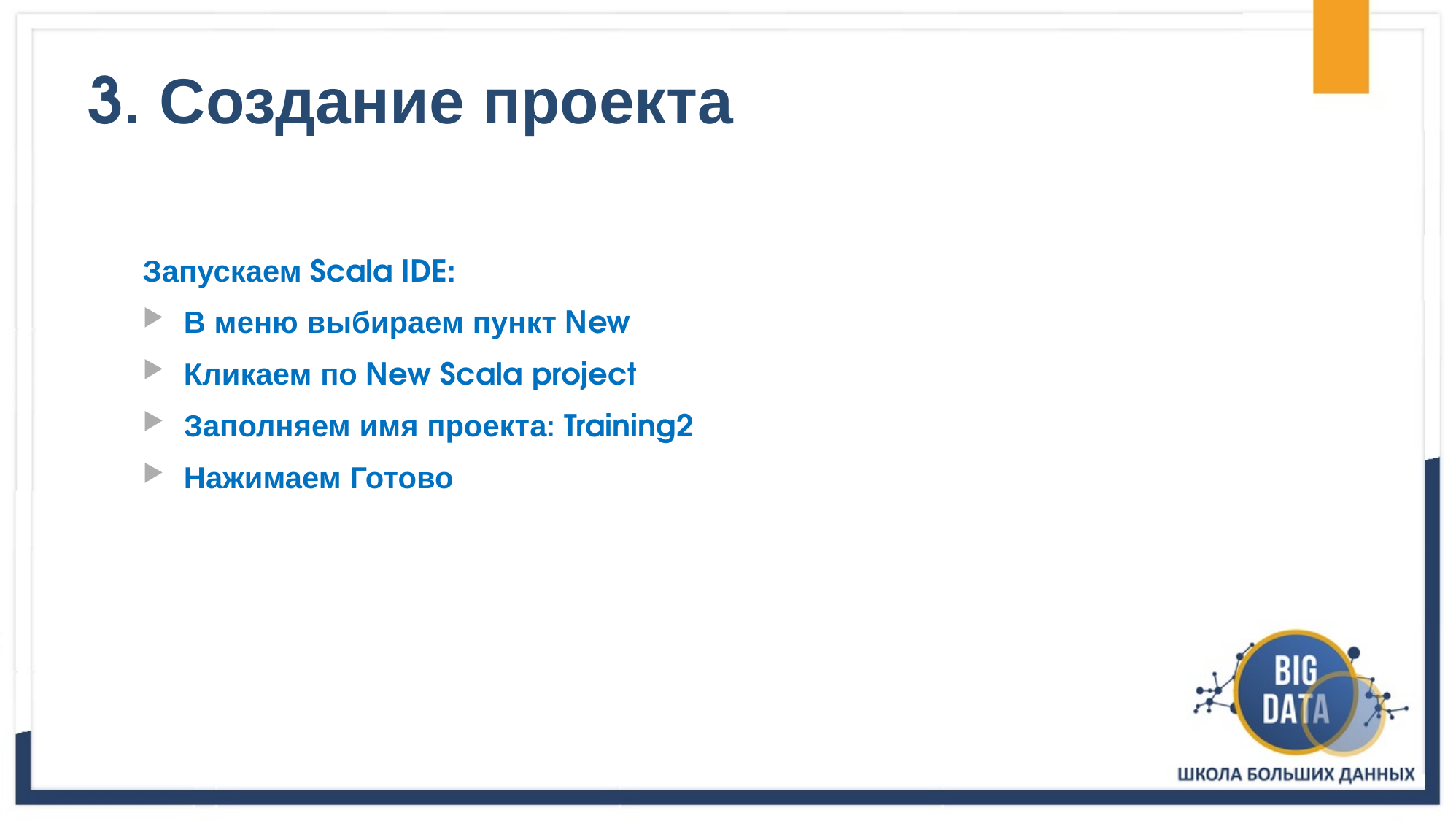

# 3. Создание проекта
Запускаем Scala IDE:
В меню выбираем пункт New
Кликаем по New Scala project
Заполняем имя проекта: Training2
Нажимаем Готово